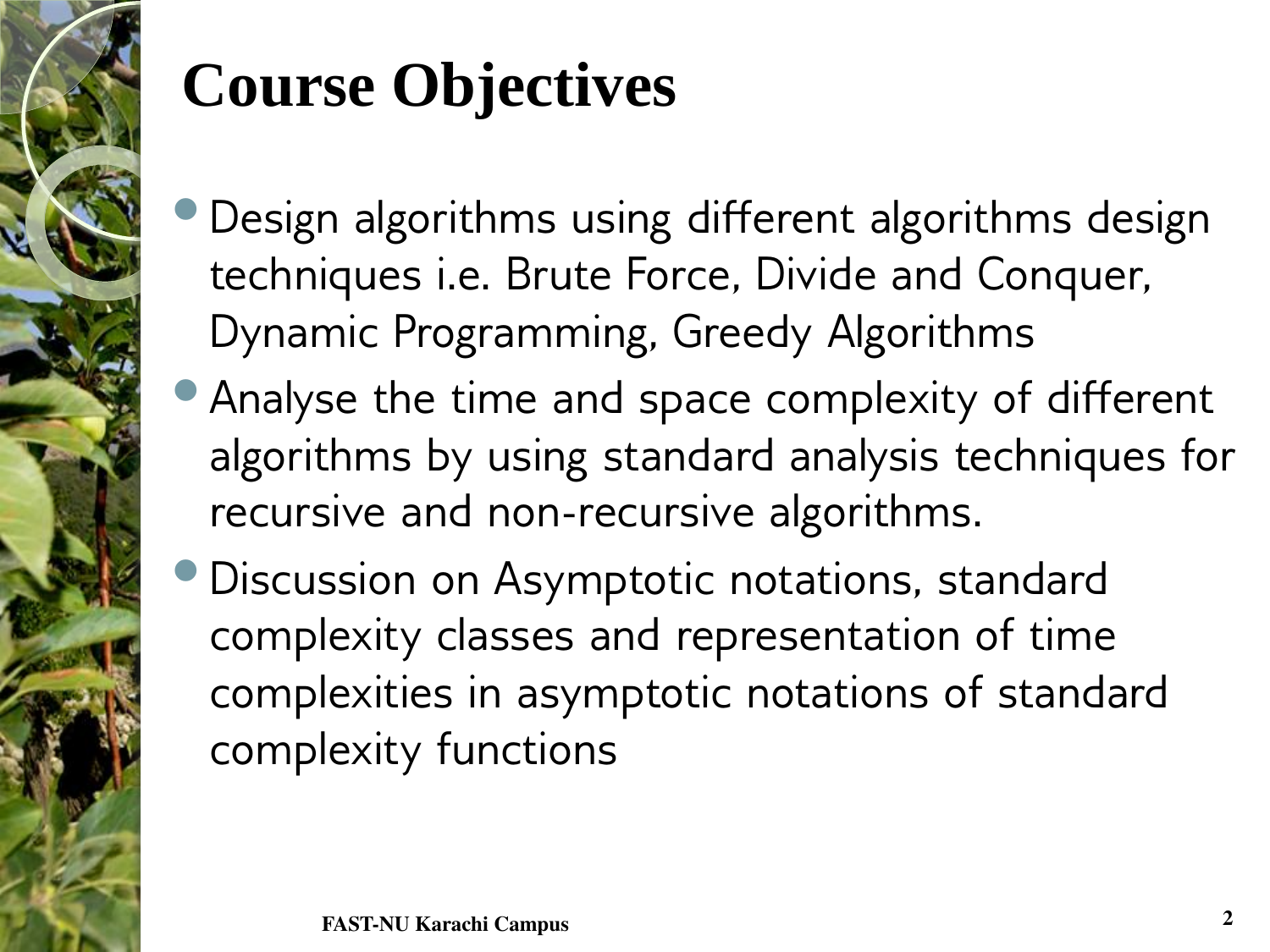

# Course Objectives
Design algorithms using different algorithms design techniques i.e. Brute Force, Divide and Conquer, Dynamic Programming, Greedy Algorithms
Analyse the time and space complexity of different algorithms by using standard analysis techniques for recursive and non-recursive algorithms.
Discussion on Asymptotic notations, standard complexity classes and representation of time complexities in asymptotic notations of standard complexity functions
FAST-NU Karachi Campus
2